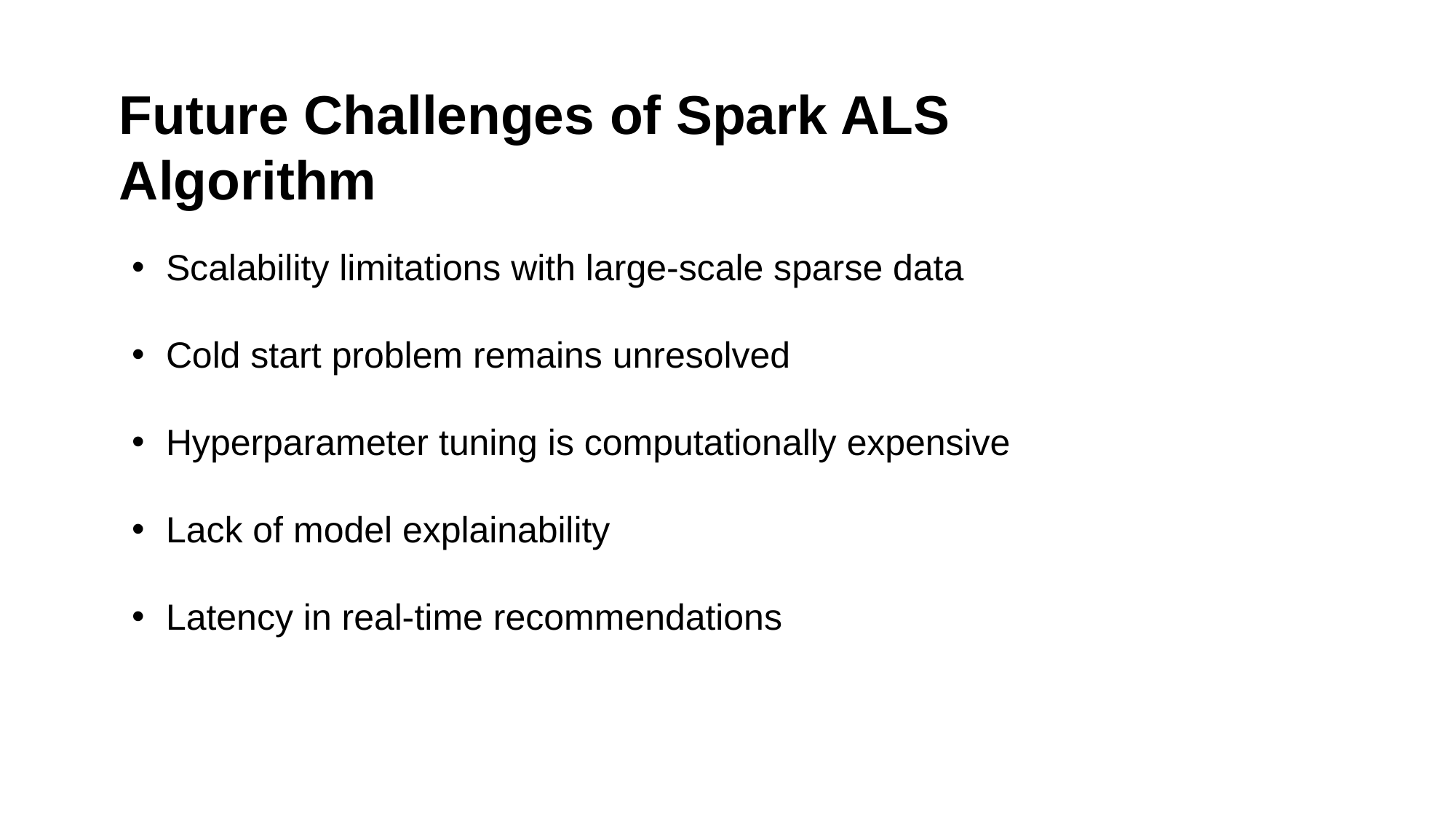

Future Challenges of Spark ALS Algorithm
Scalability limitations with large-scale sparse data

Cold start problem remains unresolved

Hyperparameter tuning is computationally expensive

Lack of model explainability

Latency in real-time recommendations